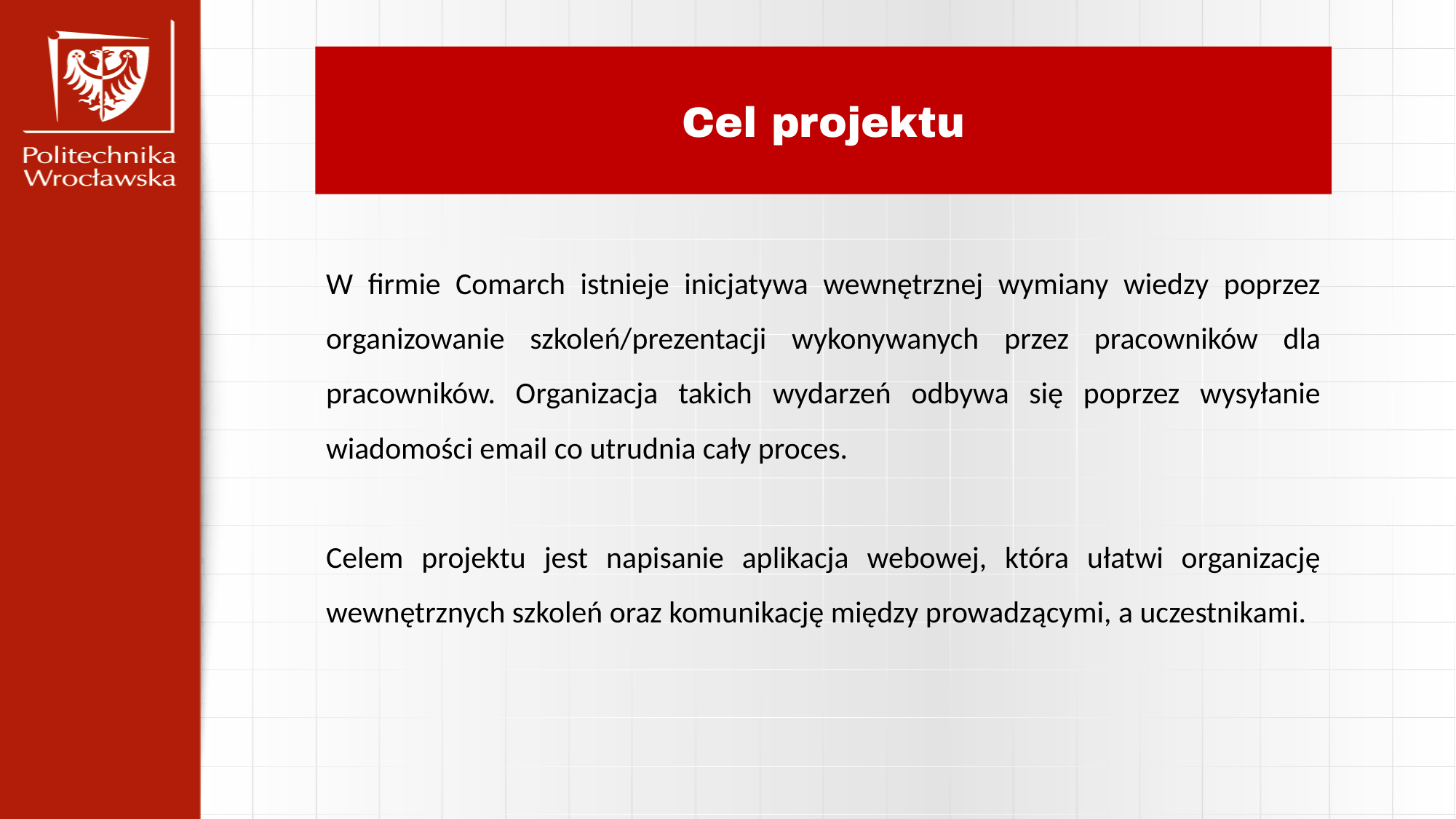

Cel projektu
W firmie Comarch istnieje inicjatywa wewnętrznej wymiany wiedzy poprzez organizowanie szkoleń/prezentacji wykonywanych przez pracowników dla pracowników. Organizacja takich wydarzeń odbywa się poprzez wysyłanie wiadomości email co utrudnia cały proces.

Celem projektu jest napisanie aplikacja webowej, która ułatwi organizację wewnętrznych szkoleń oraz komunikację między prowadzącymi, a uczestnikami.